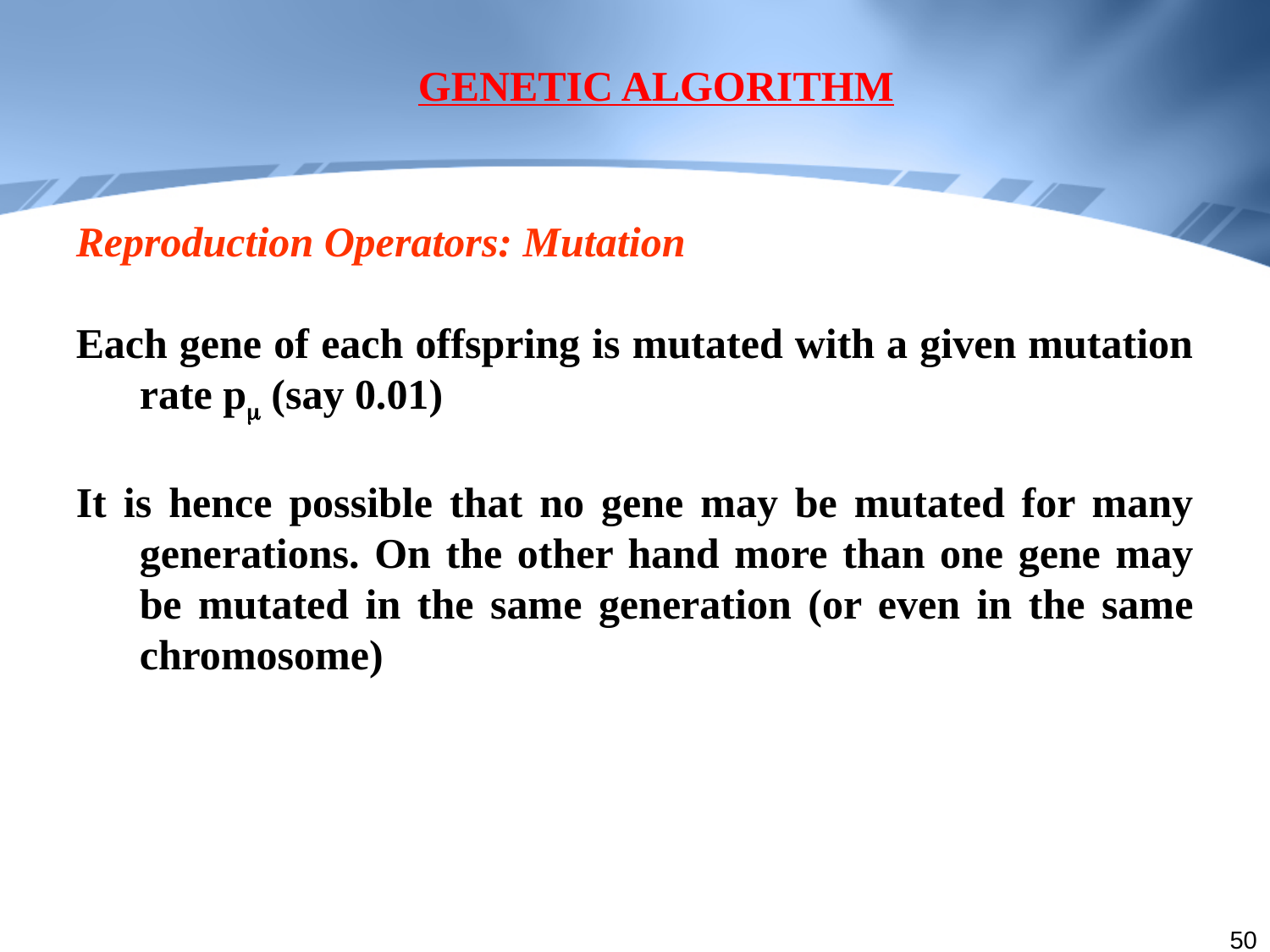

GENETIC ALGORITHM
Reproduction Operators: Mutation

Each gene of each offspring is mutated with a given mutation rate pμ (say 0.01)

It is hence possible that no gene may be mutated for many generations. On the other hand more than one gene may be mutated in the same generation (or even in the same chromosome)
50